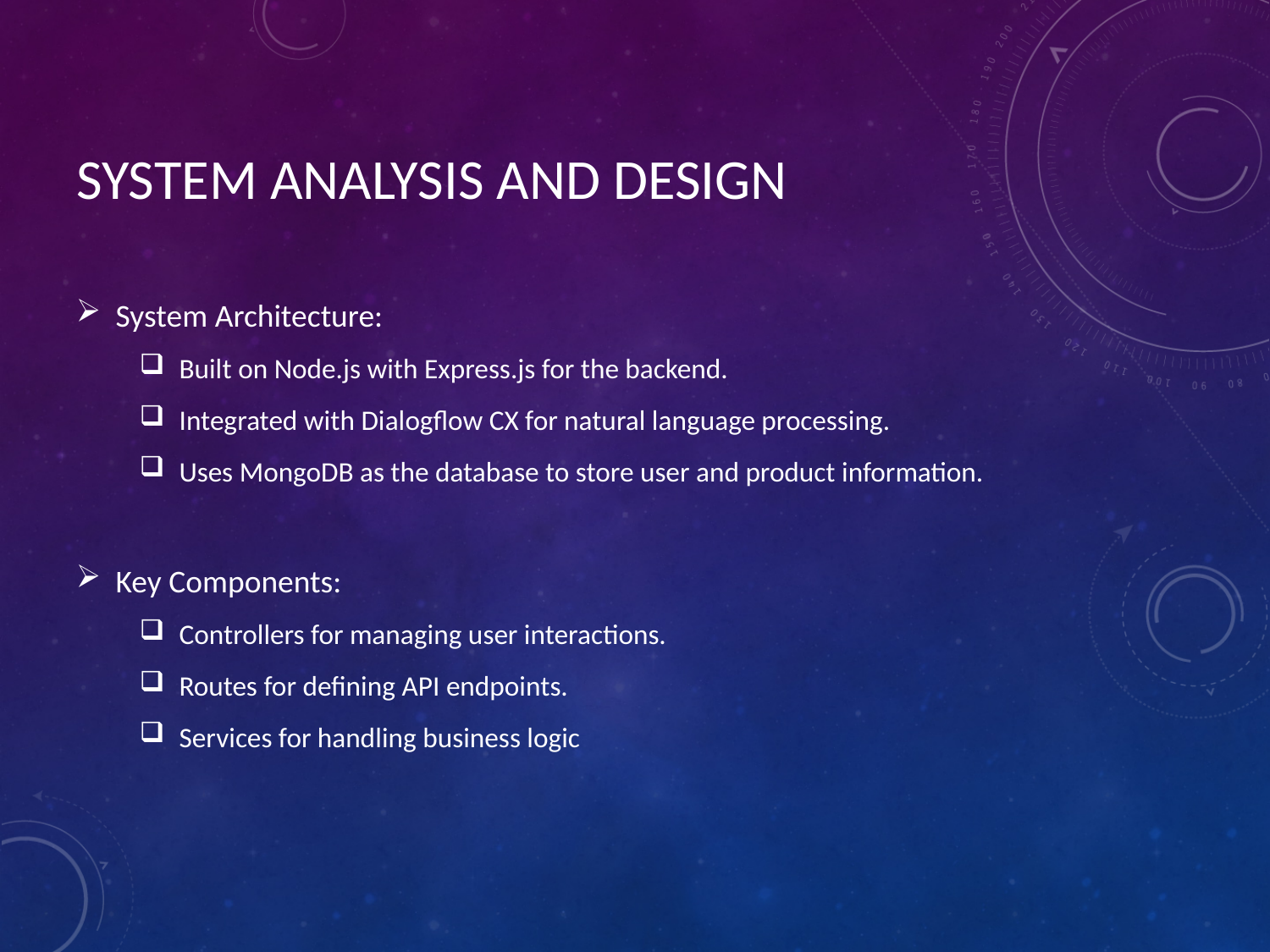

# System Analysis and Design

System Architecture:
Built on Node.js with Express.js for the backend.
Integrated with Dialogflow CX for natural language processing.
Uses MongoDB as the database to store user and product information.

Key Components:
Controllers for managing user interactions.
Routes for defining API endpoints.
Services for handling business logic